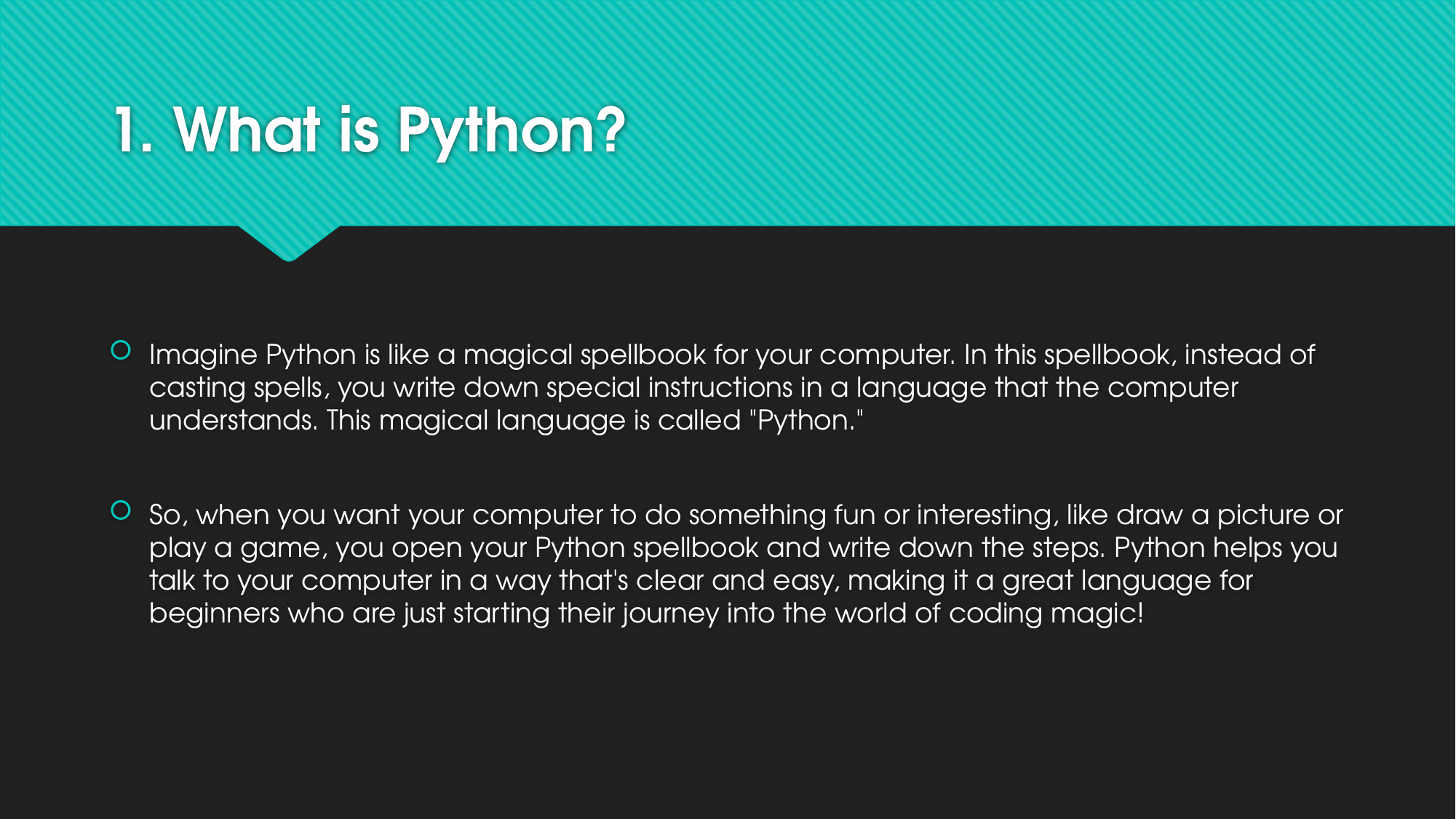

# 1. What is Python?
Imagine Python is like a magical spellbook for your computer. In this spellbook, instead of casting spells, you write down special instructions in a language that the computer understands. This magical language is called "Python."

So, when you want your computer to do something fun or interesting, like draw a picture or play a game, you open your Python spellbook and write down the steps. Python helps you talk to your computer in a way that's clear and easy, making it a great language for beginners who are just starting their journey into the world of coding magic!